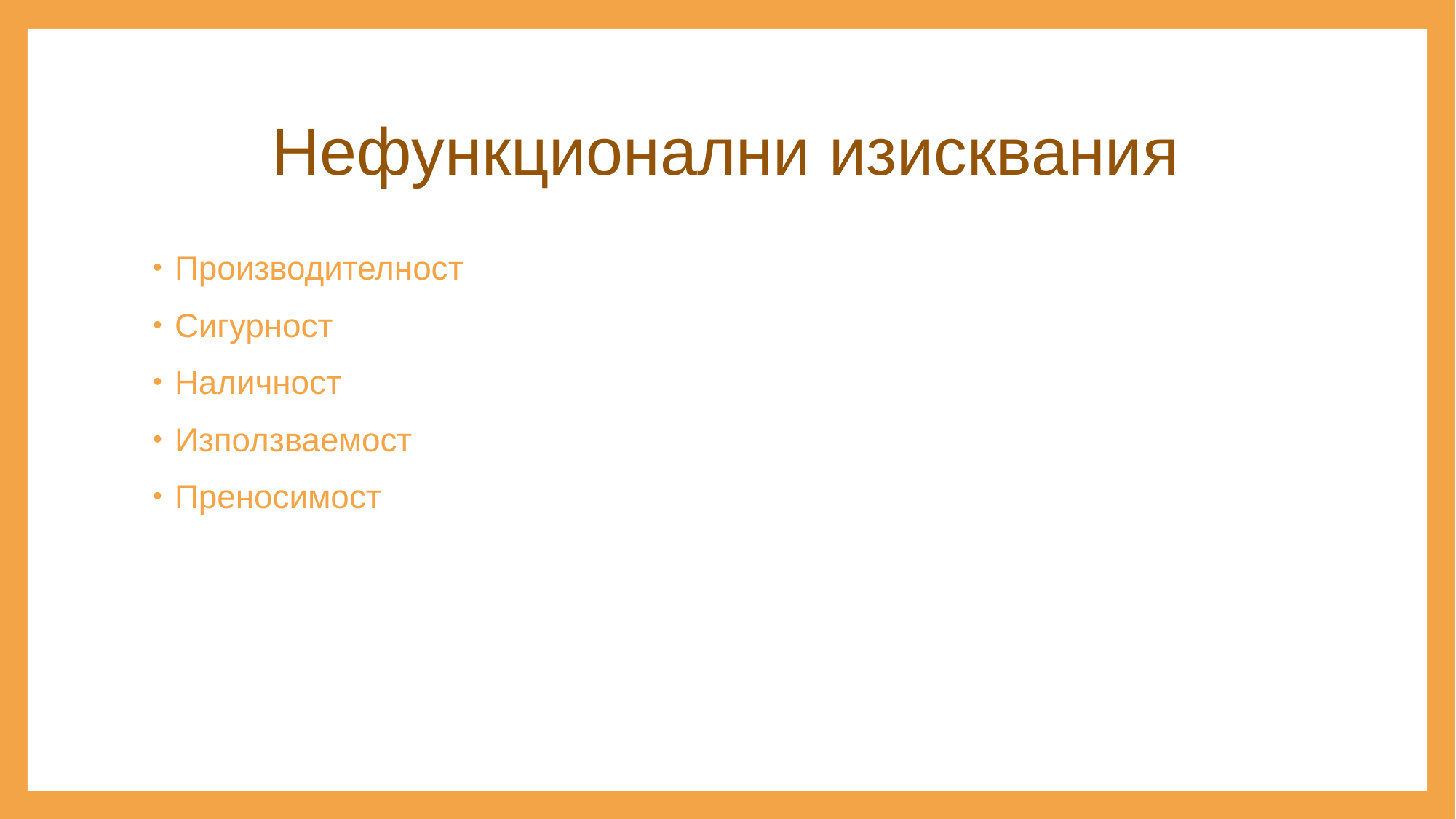

# Нефункционални изисквания
Производителност
Сигурност
Наличност
Използваемост
Преносимост